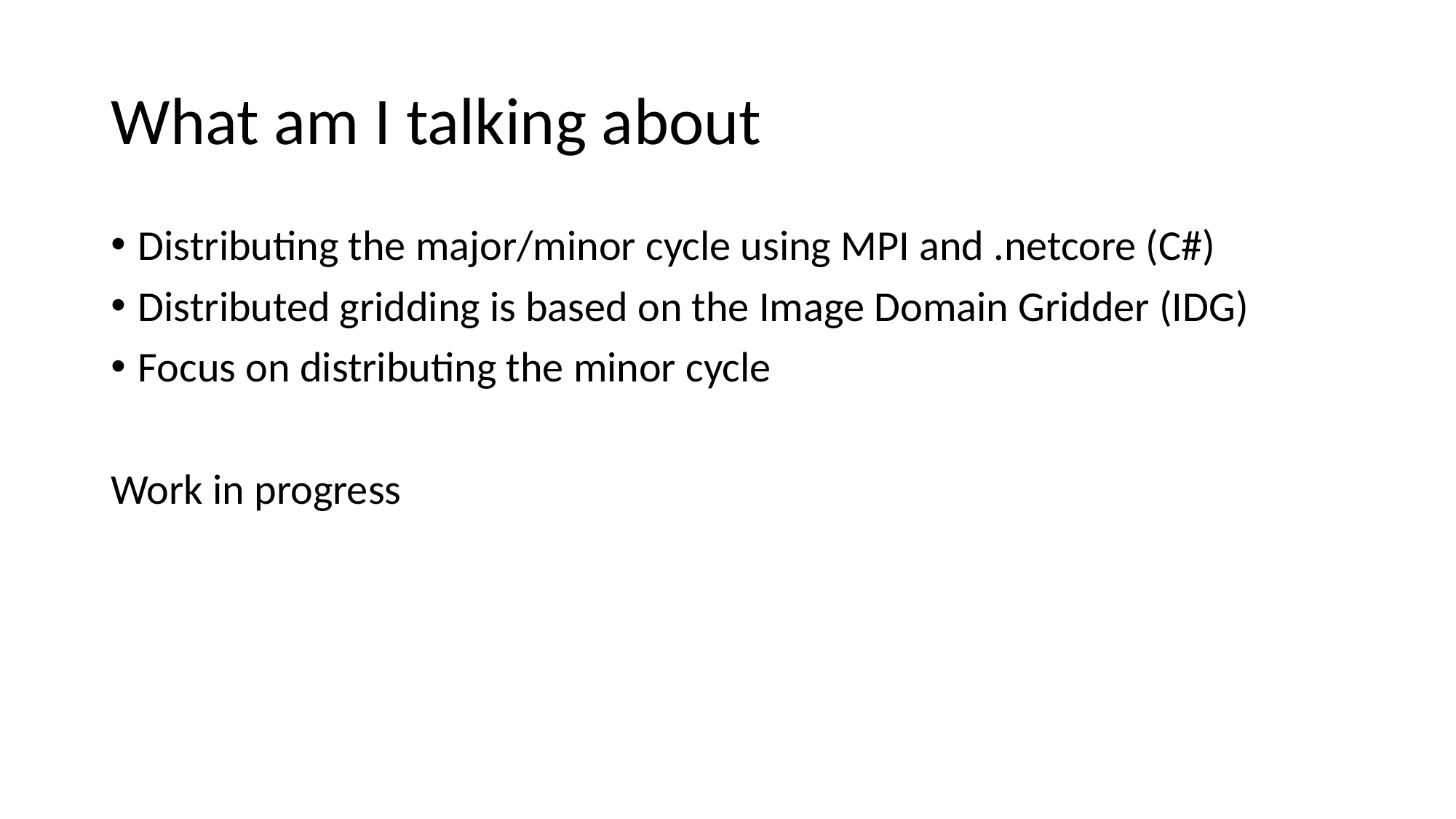

# What am I talking about
Distributing the major/minor cycle using MPI and .netcore (C#)
Distributed gridding is based on the Image Domain Gridder (IDG)
Focus on distributing the minor cycle

Work in progress